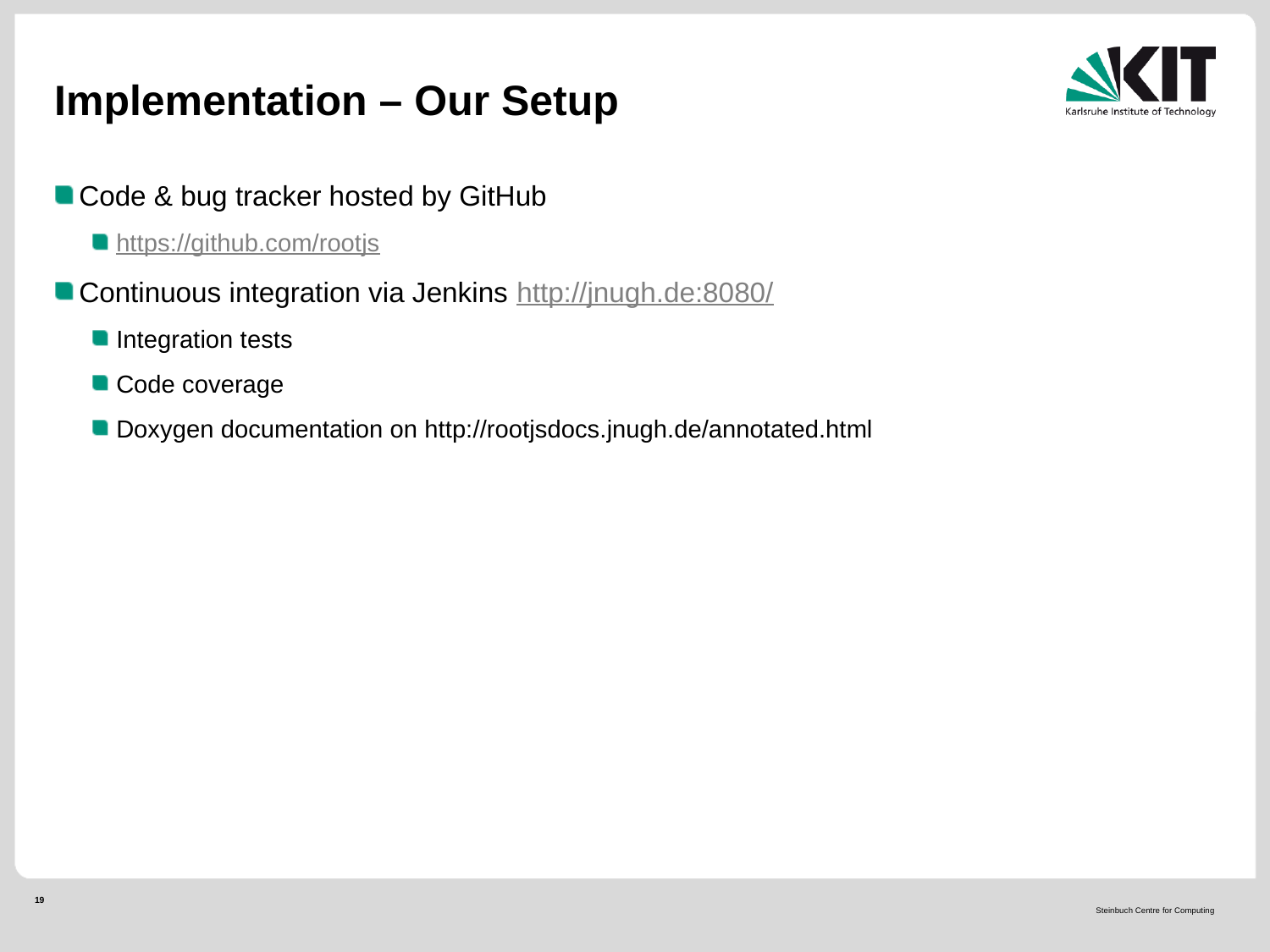

# Implementation – Our Setup
Code & bug tracker hosted by GitHub
https://github.com/rootjs
Continuous integration via Jenkins http://jnugh.de:8080/
Integration tests
Code coverage
Doxygen documentation on http://rootjsdocs.jnugh.de/annotated.html